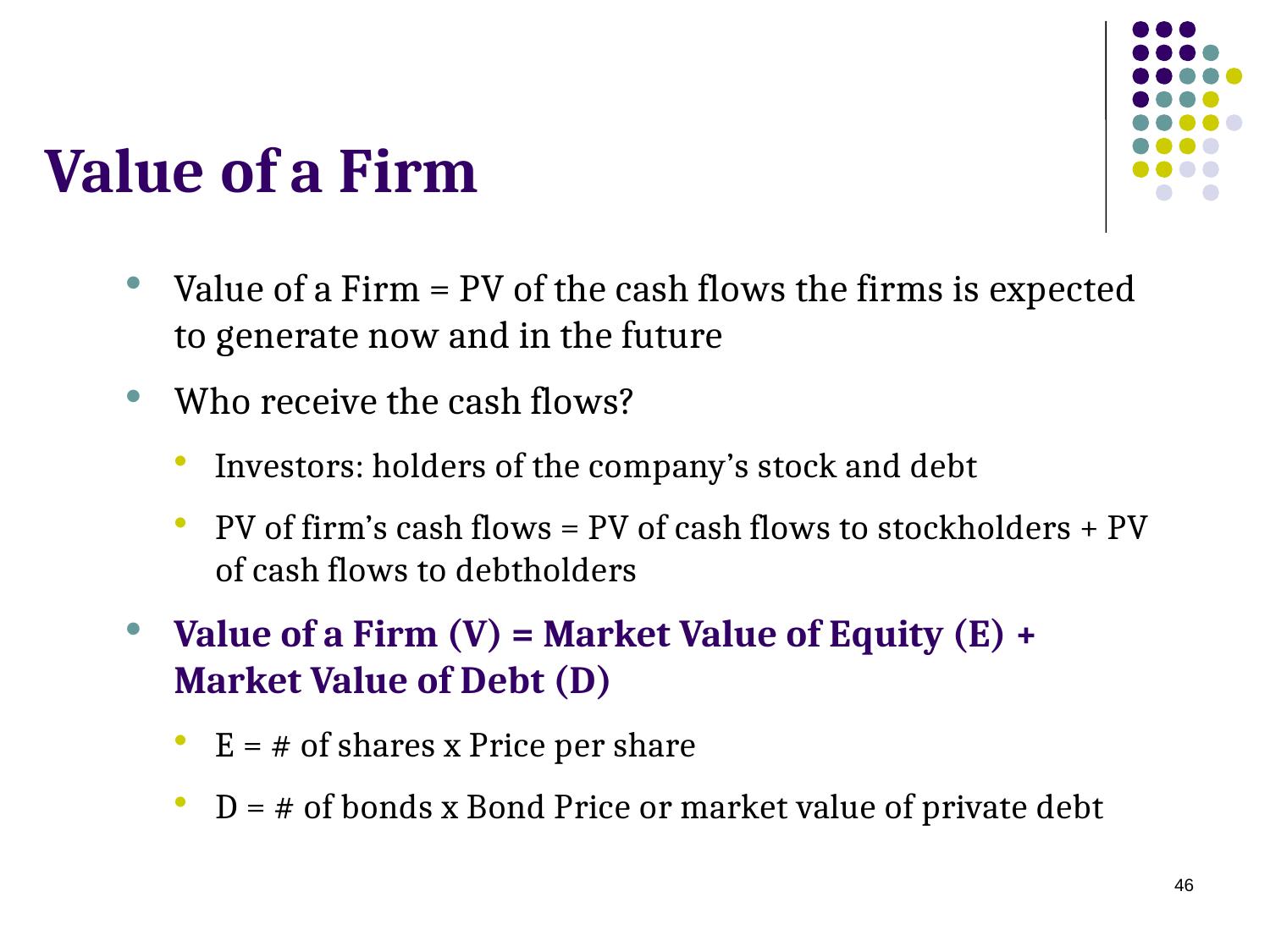

# Value of a Firm
Value of a Firm = PV of the cash flows the firms is expected to generate now and in the future
Who receive the cash flows?
Investors: holders of the company’s stock and debt
PV of firm’s cash flows = PV of cash flows to stockholders + PV of cash flows to debtholders
Value of a Firm (V) = Market Value of Equity (E) + Market Value of Debt (D)
E = # of shares x Price per share
D = # of bonds x Bond Price or market value of private debt
46